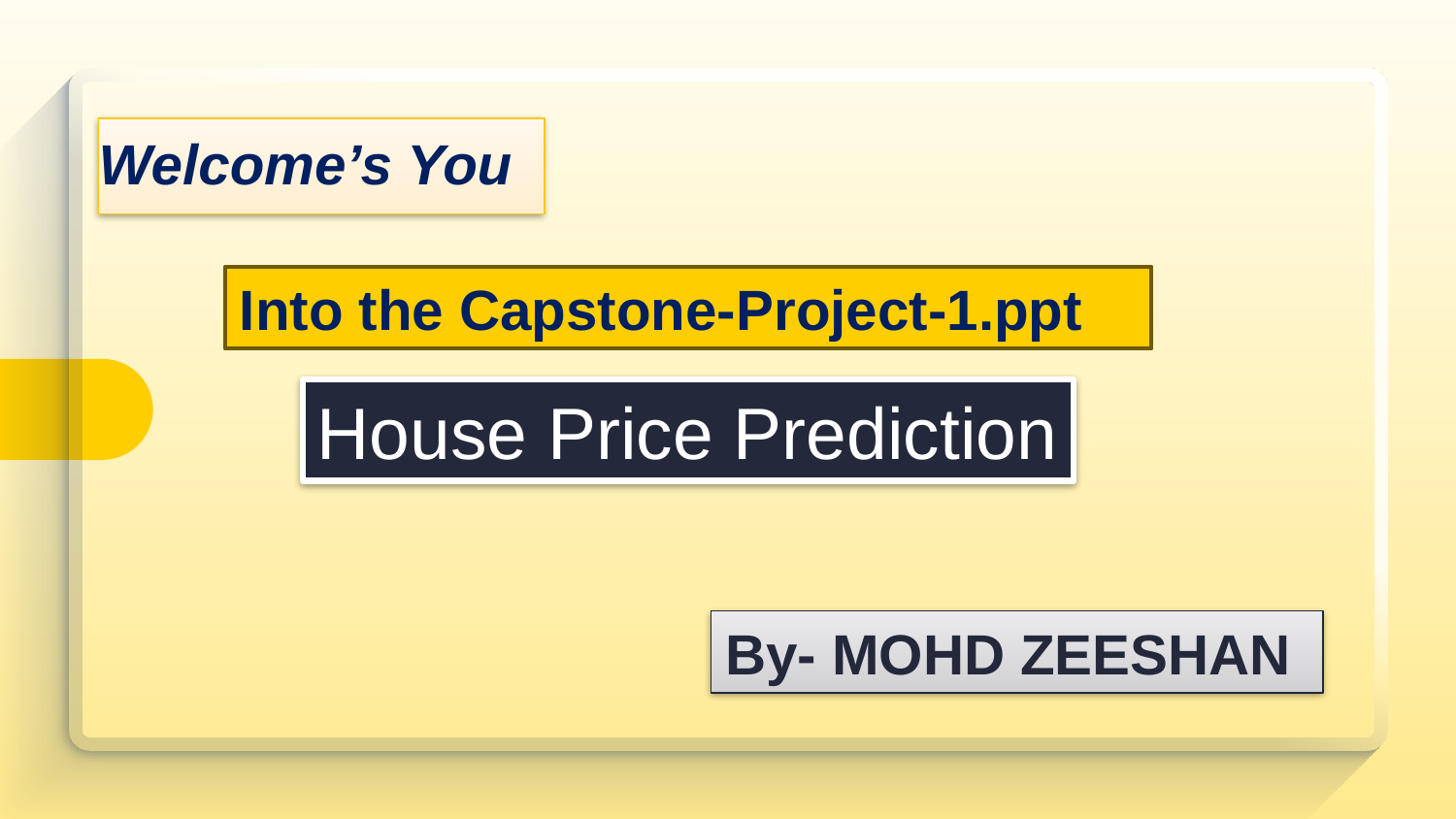

Welcome’s You
Into the Capstone-Project-1.ppt
House Price Prediction

By- MOHD ZEESHAN